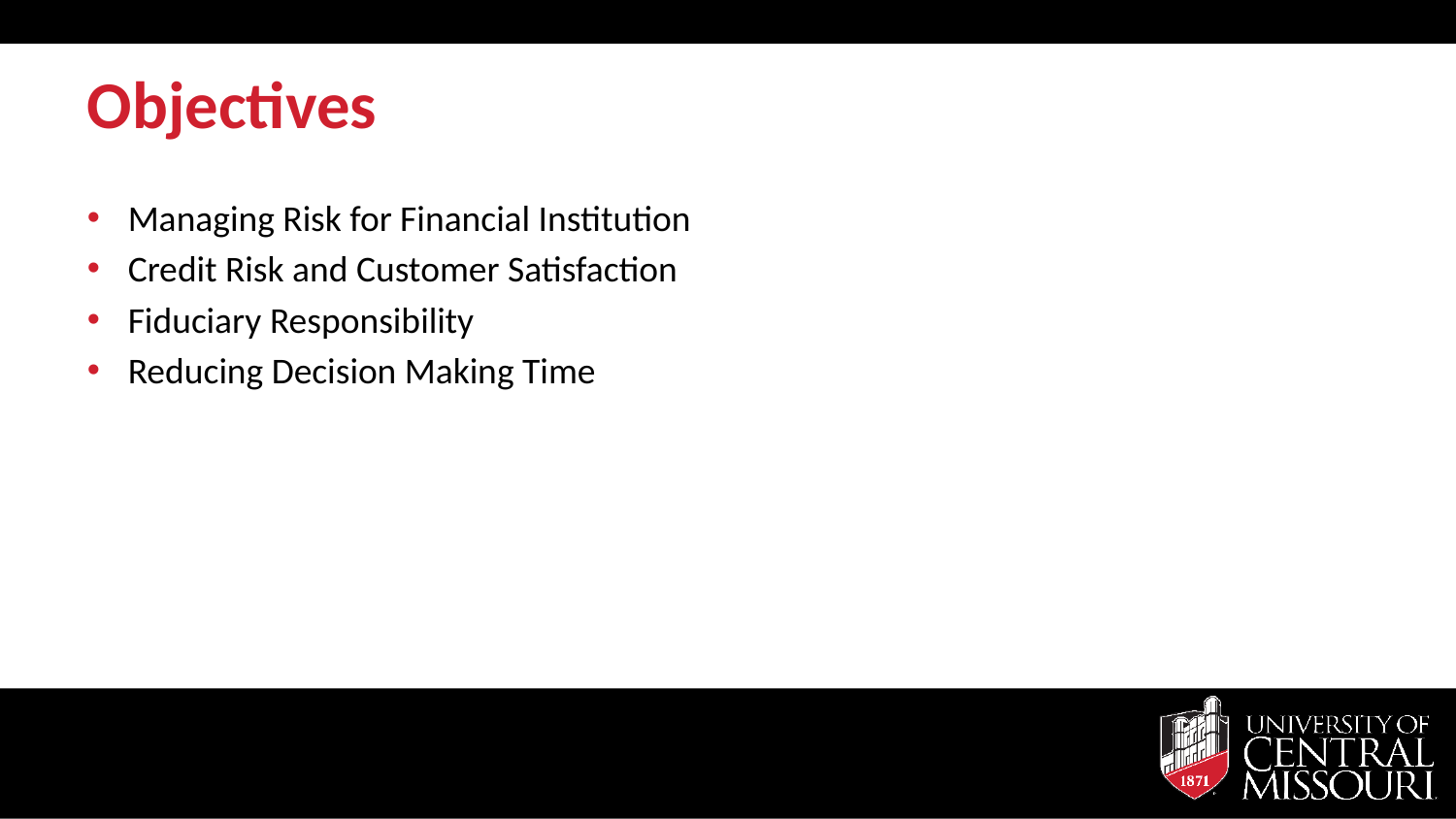

# Objectives
Managing Risk for Financial Institution
Credit Risk and Customer Satisfaction
Fiduciary Responsibility
Reducing Decision Making Time